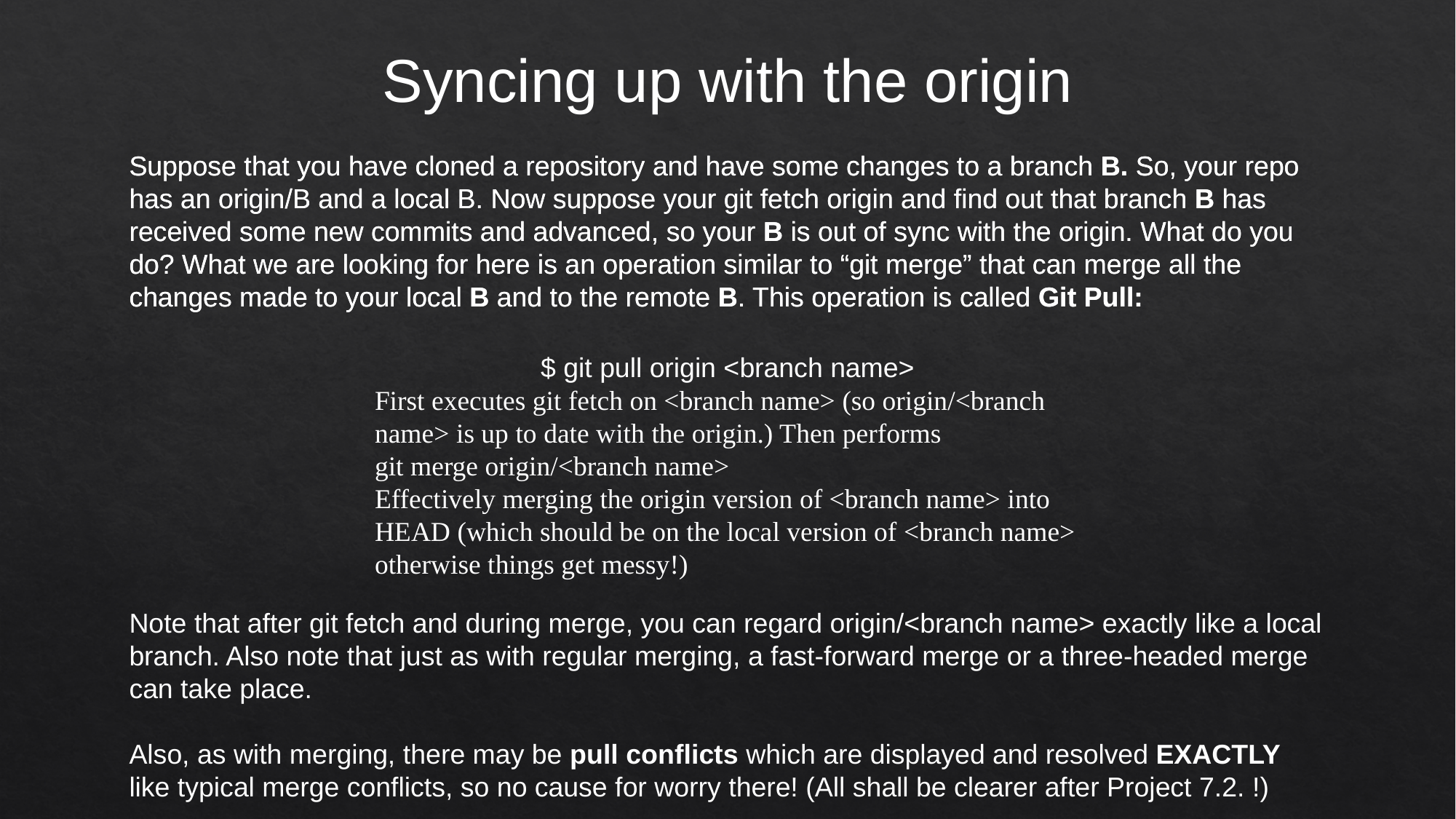

Syncing up with the origin
Suppose that you have cloned a repository and have some changes to a branch B. So, your repo has an origin/B and a local B. Now suppose your git fetch origin and find out that branch B has received some new commits and advanced, so your B is out of sync with the origin. What do you do? What we are looking for here is an operation similar to “git merge” that can merge all the changes made to your local B and to the remote B. This operation is called Git Pull:

Suppose that you have cloned a repository and have some changes to a branch B. So, your repo has an origin/B and a local B. Now suppose your git fetch origin and find out that branch B has received some new commits and advanced, so your B is out of sync with the origin. What do you do? What we are looking for here is an operation similar to “git merge” that can merge all the changes made to your local B and to the remote B. This operation is called Git Pull:

$ git pull origin <branch name>
First executes git fetch on <branch name> (so origin/<branch name> is up to date with the origin.) Then performs
git merge origin/<branch name>
Effectively merging the origin version of <branch name> into HEAD (which should be on the local version of <branch name> otherwise things get messy!)
Note that after git fetch and during merge, you can regard origin/<branch name> exactly like a local branch. Also note that just as with regular merging, a fast-forward merge or a three-headed merge can take place.

Also, as with merging, there may be pull conflicts which are displayed and resolved EXACTLY like typical merge conflicts, so no cause for worry there! (All shall be clearer after Project 7.2. !)